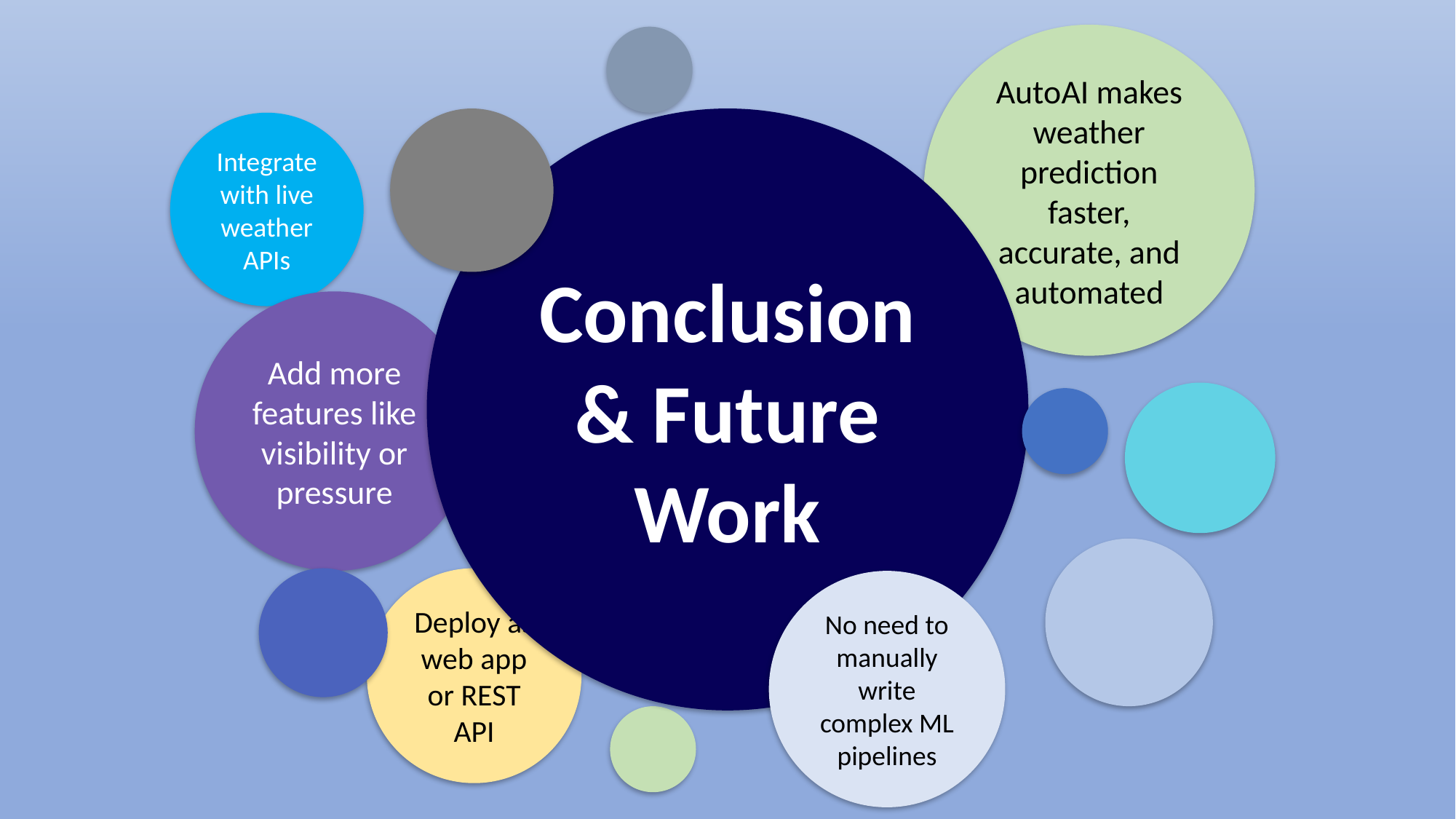

AutoAI makes weather prediction faster, accurate, and automated

Conclusion & Future Work
Integrate with live weather APIs
Add more features like visibility or pressure

Deploy as web app or REST API
No need to manually write complex ML pipelines